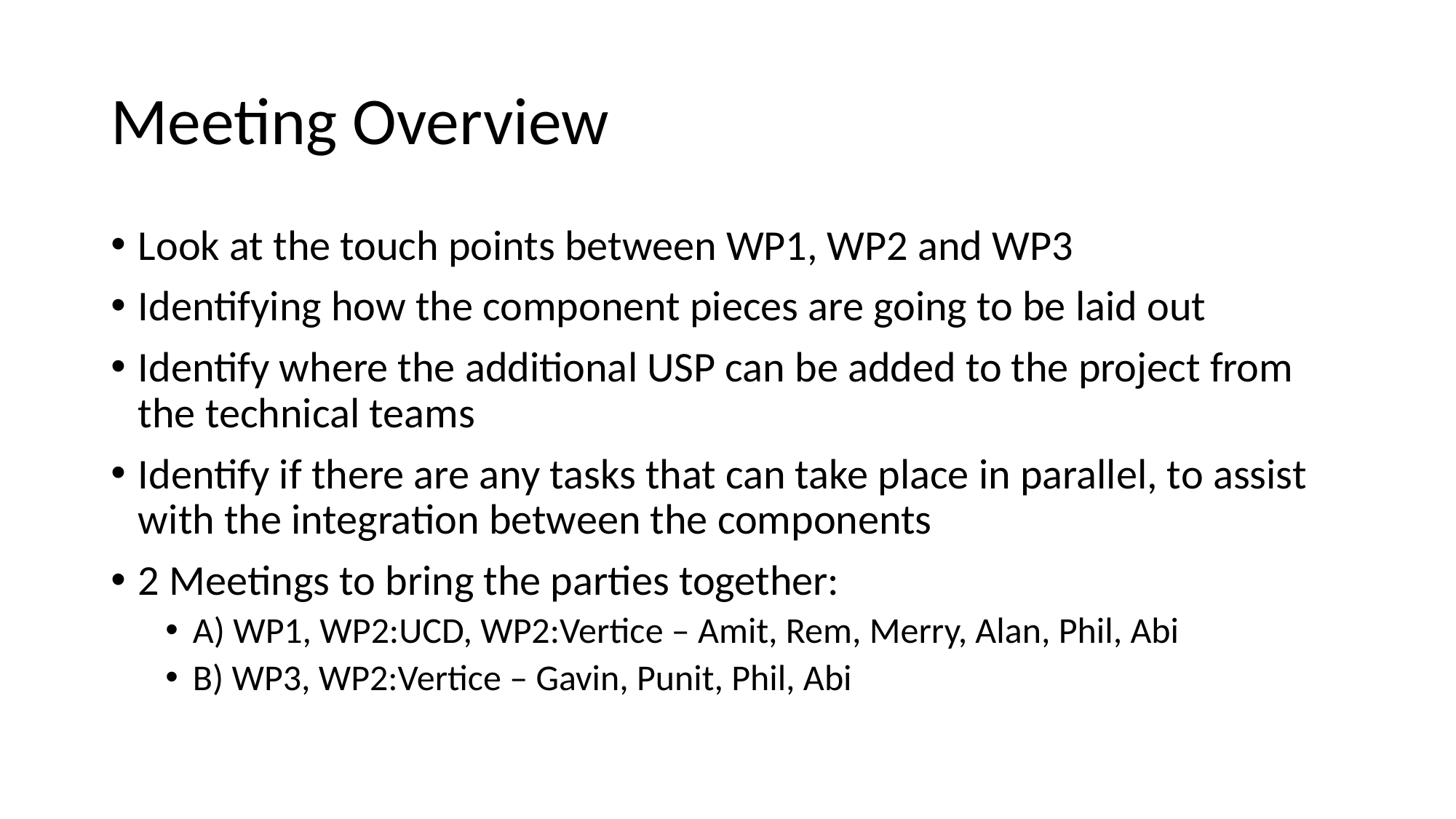

# Meeting Overview
Look at the touch points between WP1, WP2 and WP3
Identifying how the component pieces are going to be laid out
Identify where the additional USP can be added to the project from the technical teams
Identify if there are any tasks that can take place in parallel, to assist with the integration between the components
2 Meetings to bring the parties together:
A) WP1, WP2:UCD, WP2:Vertice – Amit, Rem, Merry, Alan, Phil, Abi
B) WP3, WP2:Vertice – Gavin, Punit, Phil, Abi